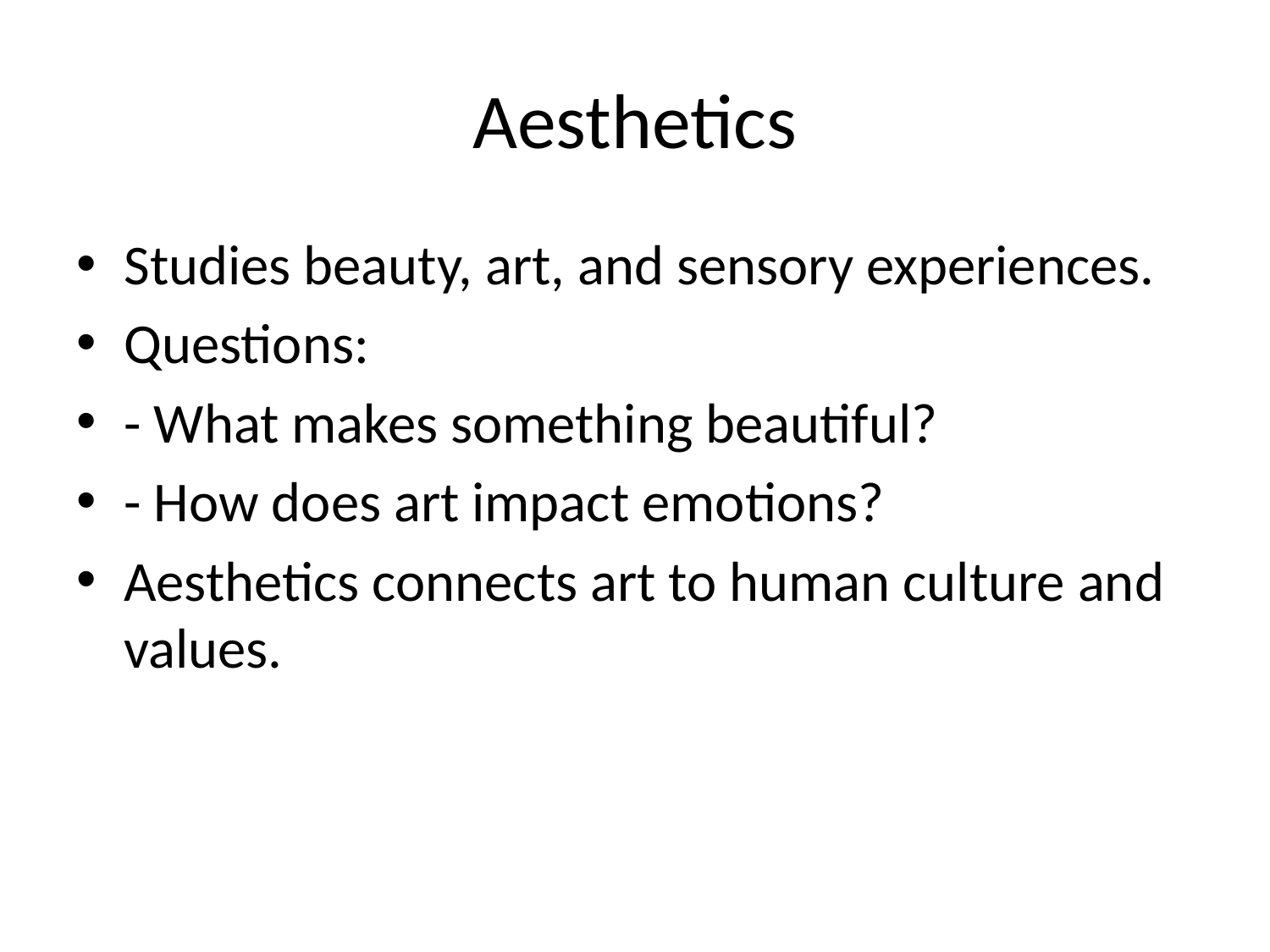

# Aesthetics
Studies beauty, art, and sensory experiences.
Questions:
- What makes something beautiful?
- How does art impact emotions?
Aesthetics connects art to human culture and values.